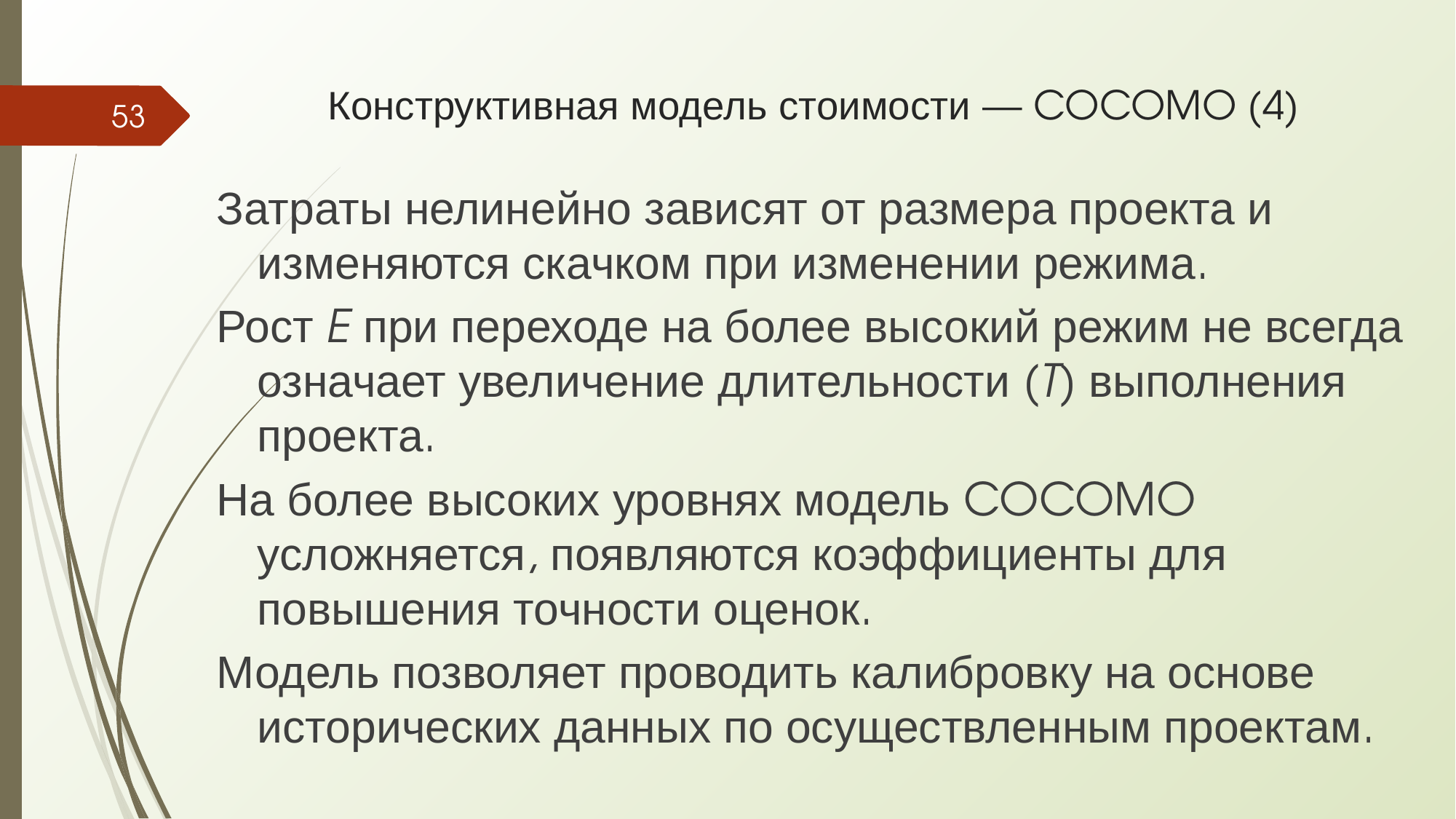

# Конструктивная модель стоимости — COCOMO (4)
53
Затраты нелинейно зависят от размера проекта и изменяются скачком при изменении режима.
Рост E при переходе на более высокий режим не всегда означает увеличение длительности (T) выполнения проекта.
На более высоких уровнях модель COCOMO усложняется, появляются коэффициенты для повышения точности оценок.
Модель позволяет проводить калибровку на основе исторических данных по осуществленным проектам.